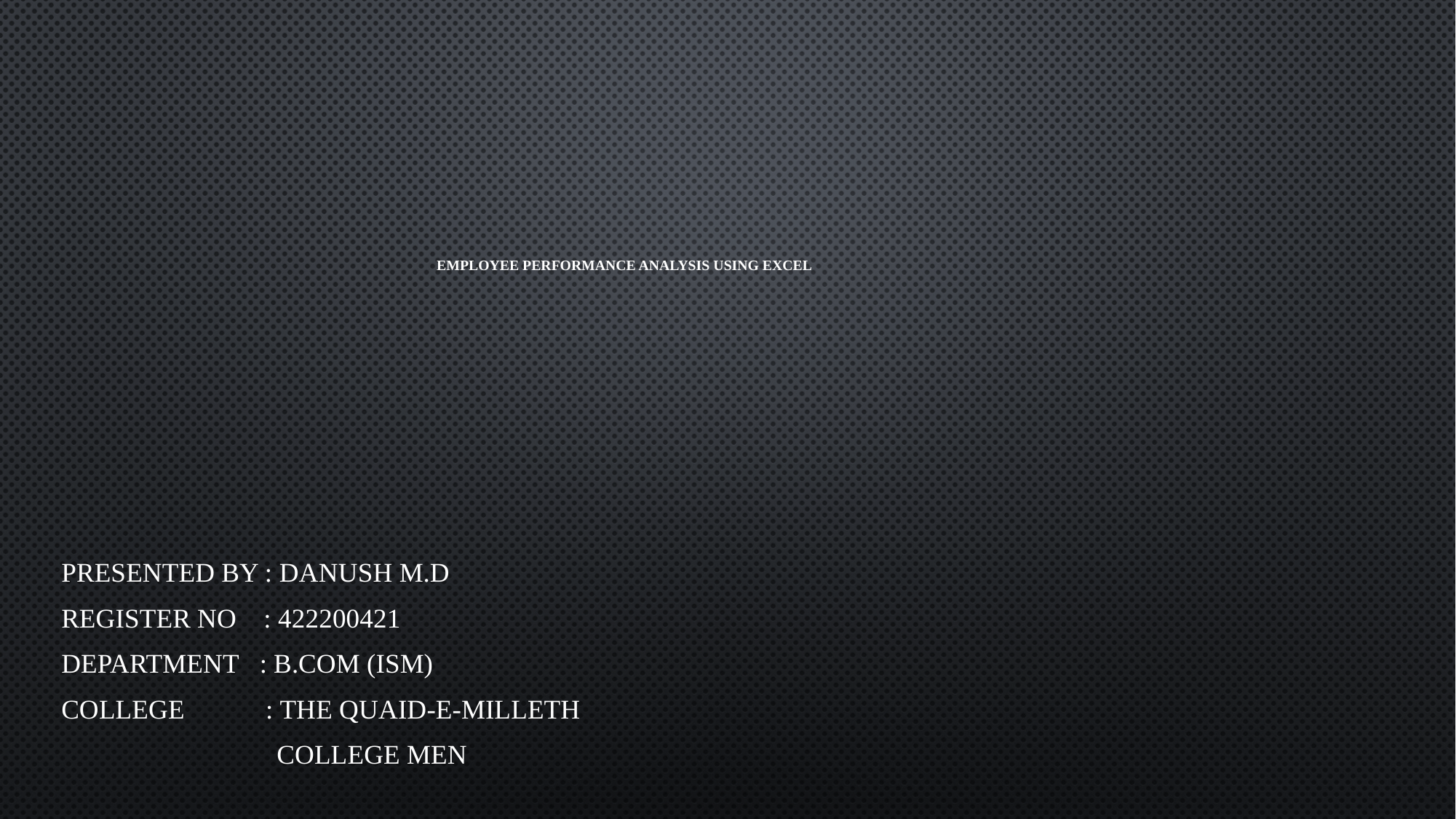

# Employee Performance Analysis Using Excel
PRESENTED BY : DANUSH M.D
REGISTER NO    : 422200421
DEPARTMENT   : B.COM (ISM)
COLLEGE            : THE QUAID-E-MILLETH
                                COLLEGE MEN